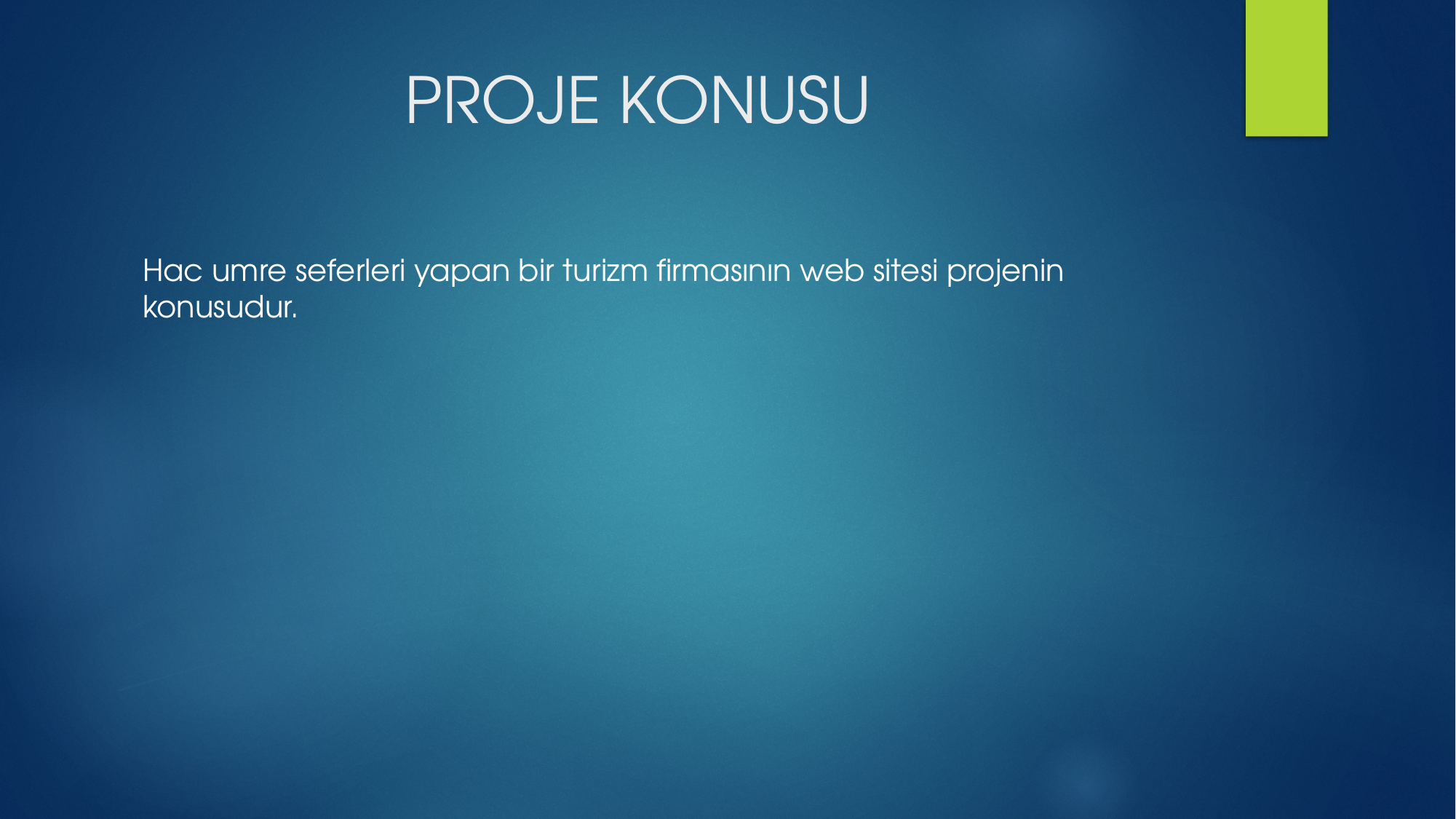

# PROJE KONUSU
Hac umre seferleri yapan bir turizm firmasının web sitesi projenin konusudur.